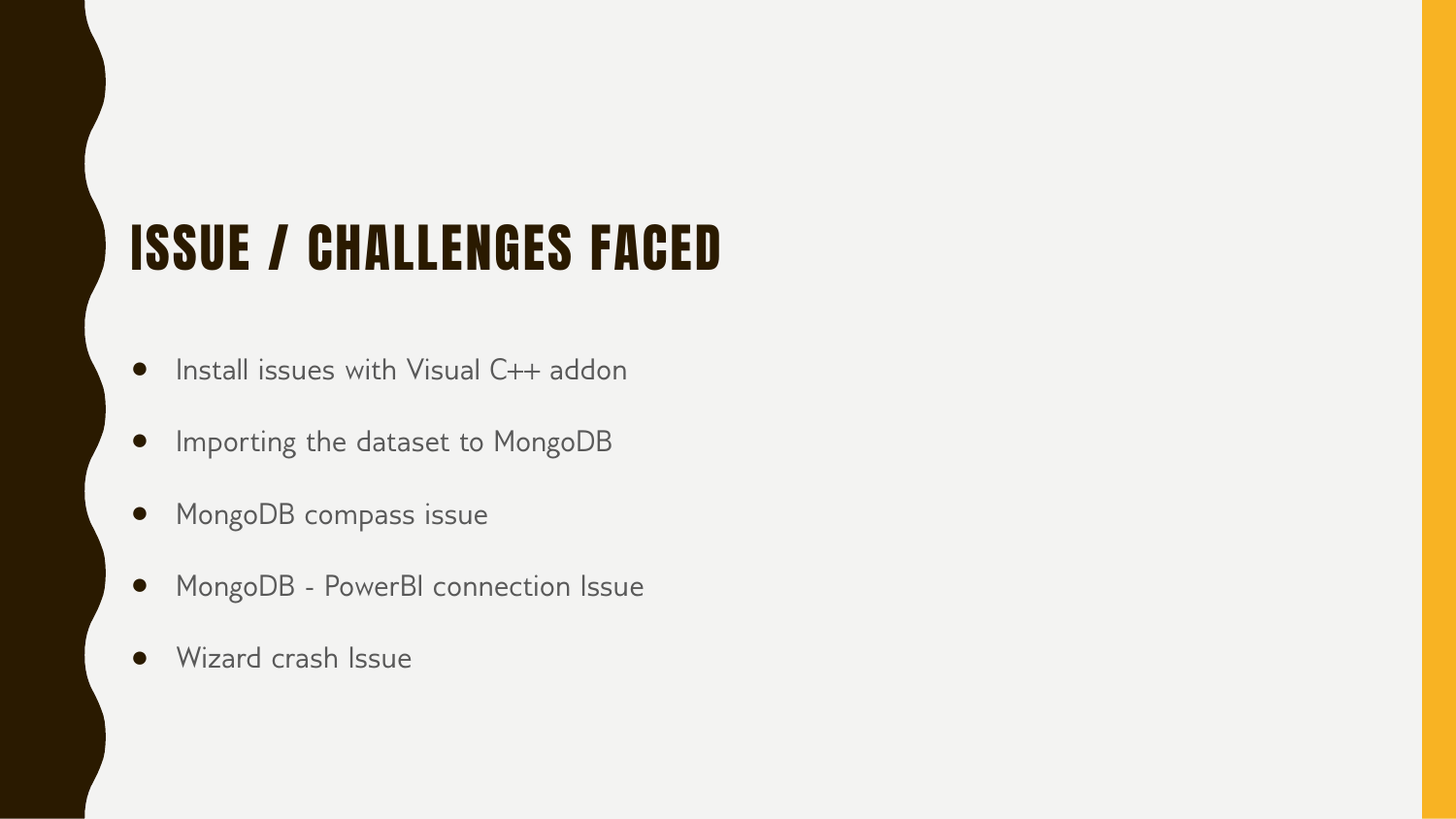

# Issue / Challenges Faced
Install issues with Visual C++ addon
Importing the dataset to MongoDB
MongoDB compass issue
MongoDB - PowerBI connection Issue
Wizard crash Issue